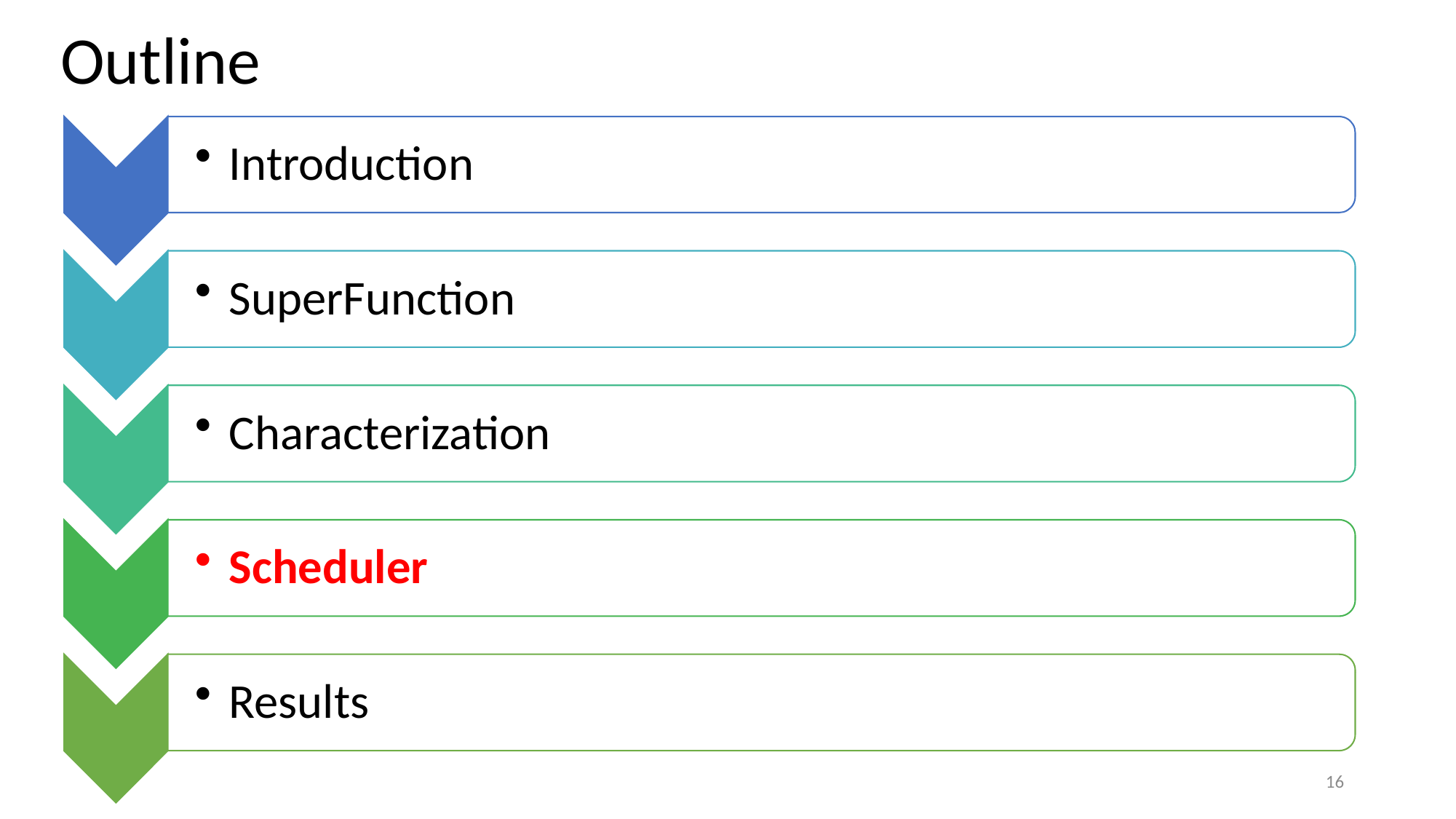

# Outline

Introduction

SuperFunction

Characterization

Scheduler

Results
16